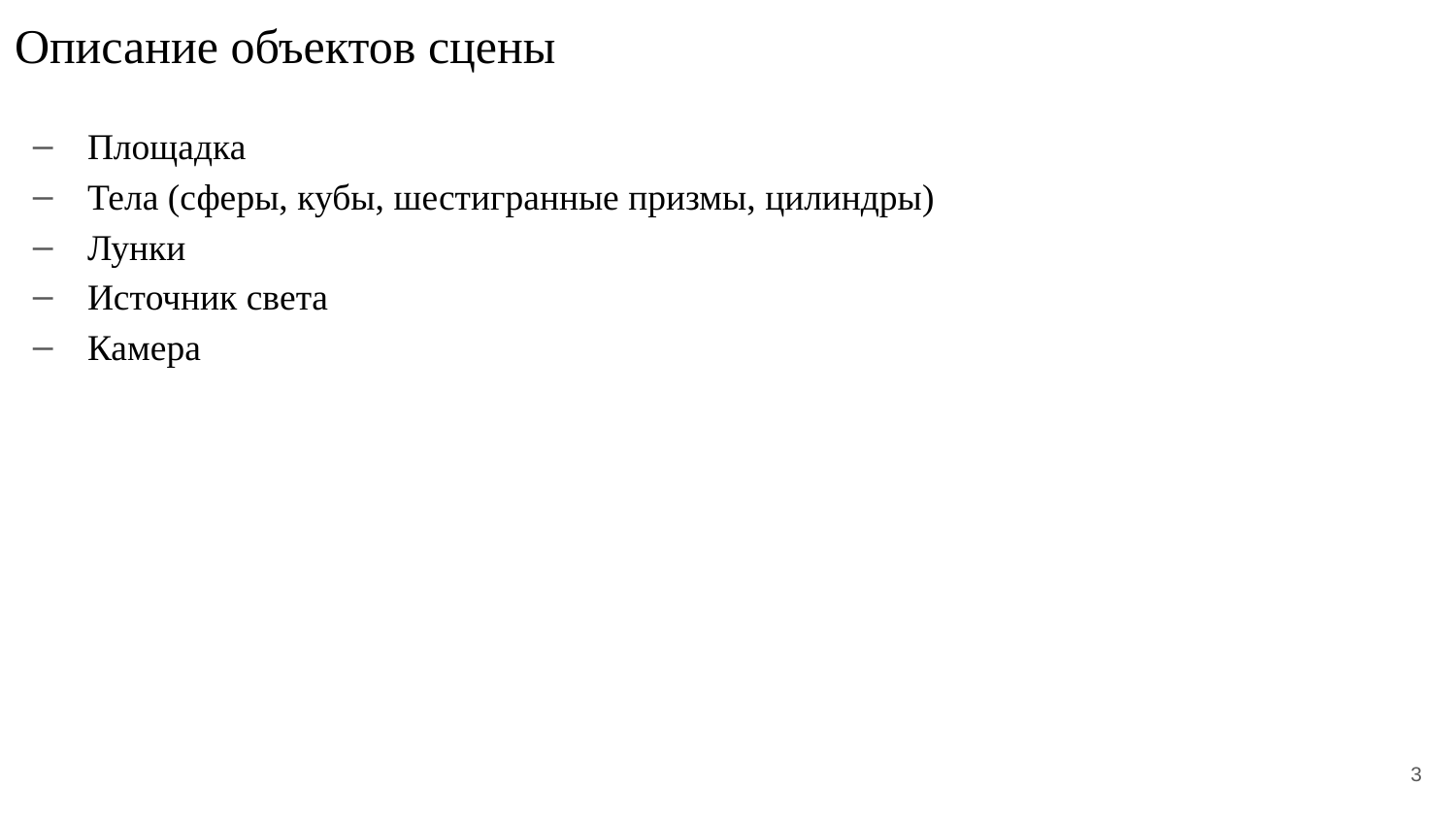

# Описание объектов сцены
Площадка
Тела (сферы, кубы, шестигранные призмы, цилиндры)
Лунки
Источник света
Камера
3